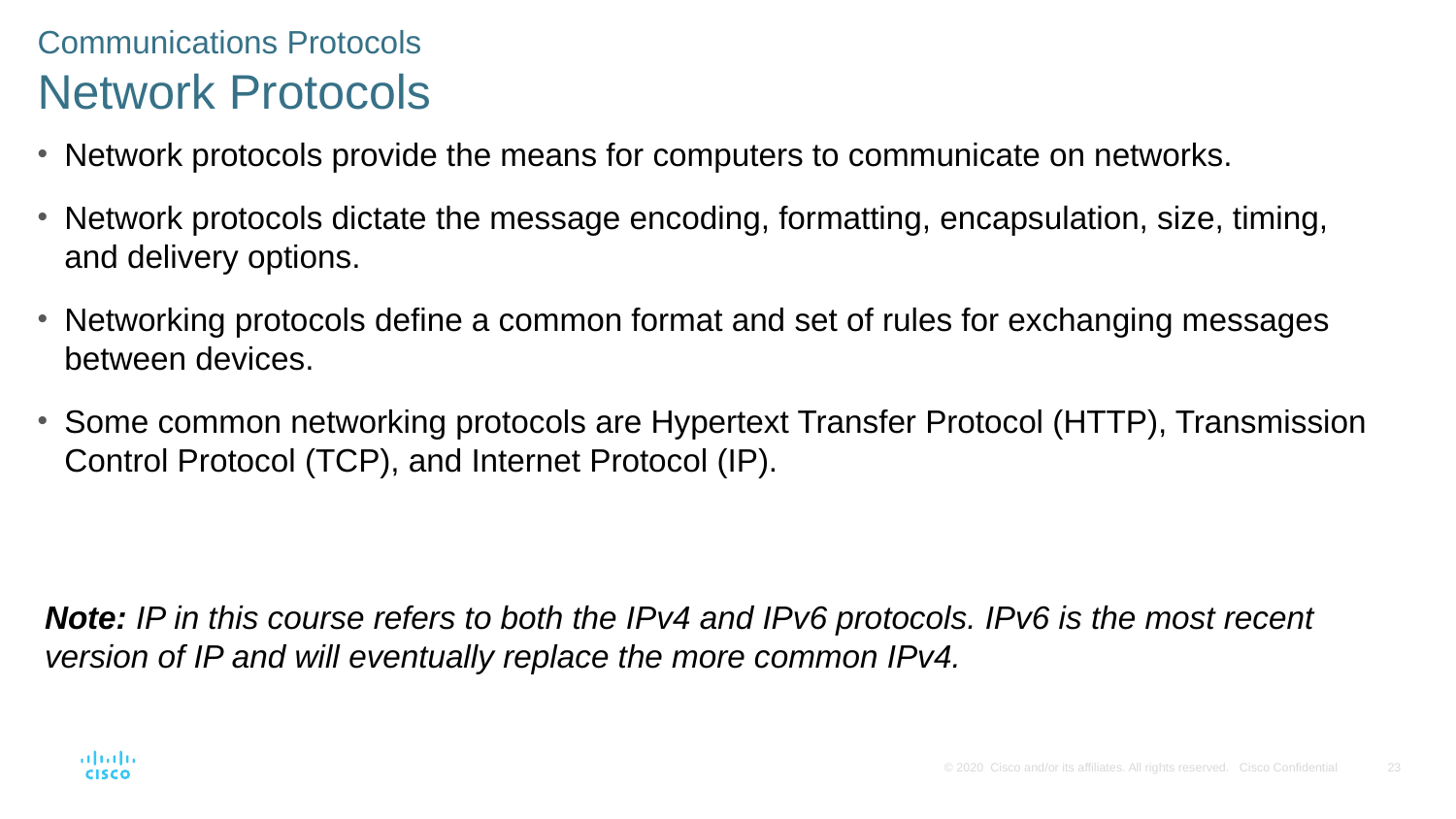

Communications Protocols
Network Protocols
Network protocols provide the means for computers to communicate on networks.
Network protocols dictate the message encoding, formatting, encapsulation, size, timing, and delivery options.
Networking protocols define a common format and set of rules for exchanging messages between devices.
Some common networking protocols are Hypertext Transfer Protocol (HTTP), Transmission Control Protocol (TCP), and Internet Protocol (IP).
Note: IP in this course refers to both the IPv4 and IPv6 protocols. IPv6 is the most recent version of IP and will eventually replace the more common IPv4.